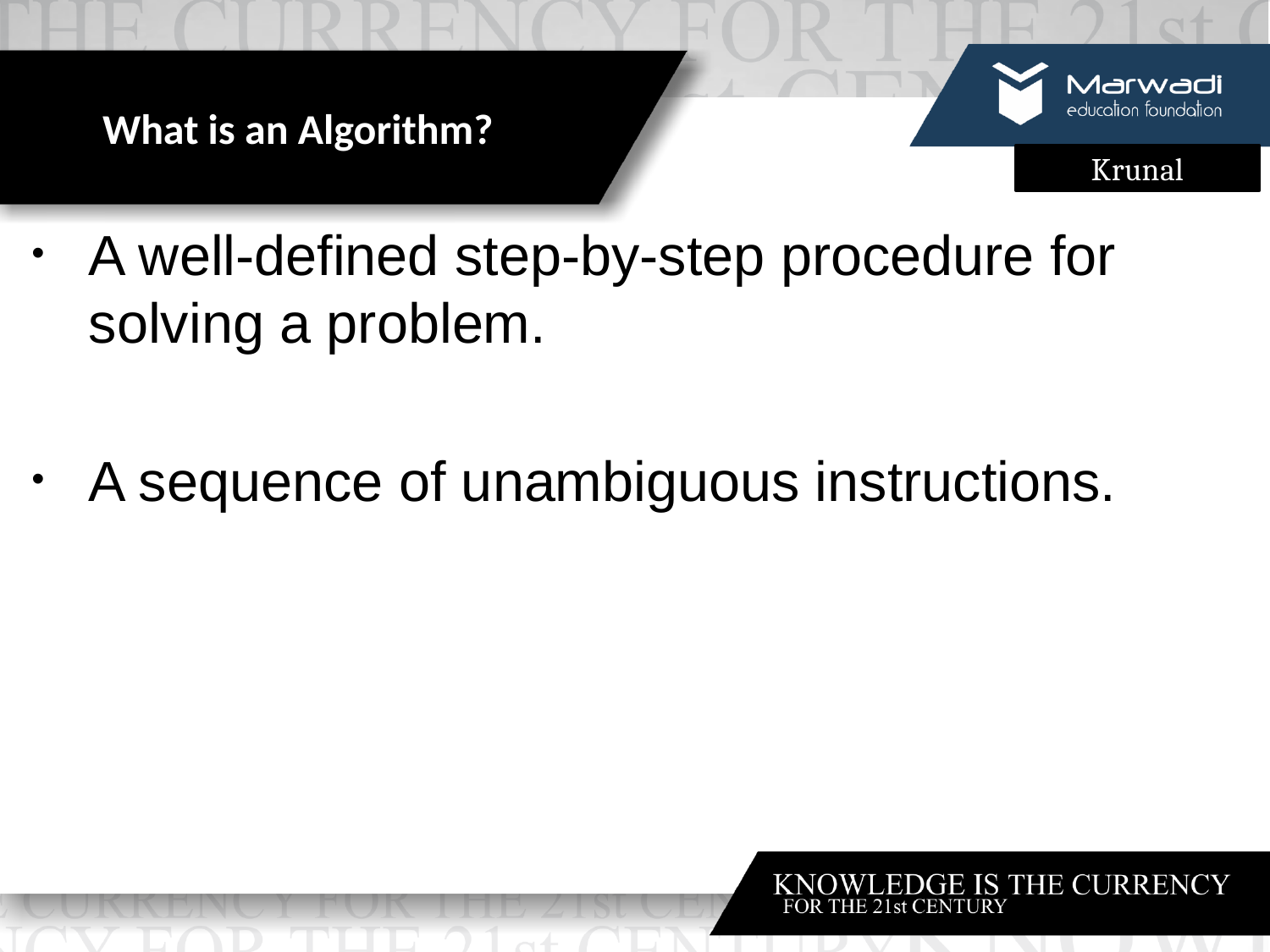

# What is an Algorithm?
A well-defined step-by-step procedure for solving a problem.

A sequence of unambiguous instructions.